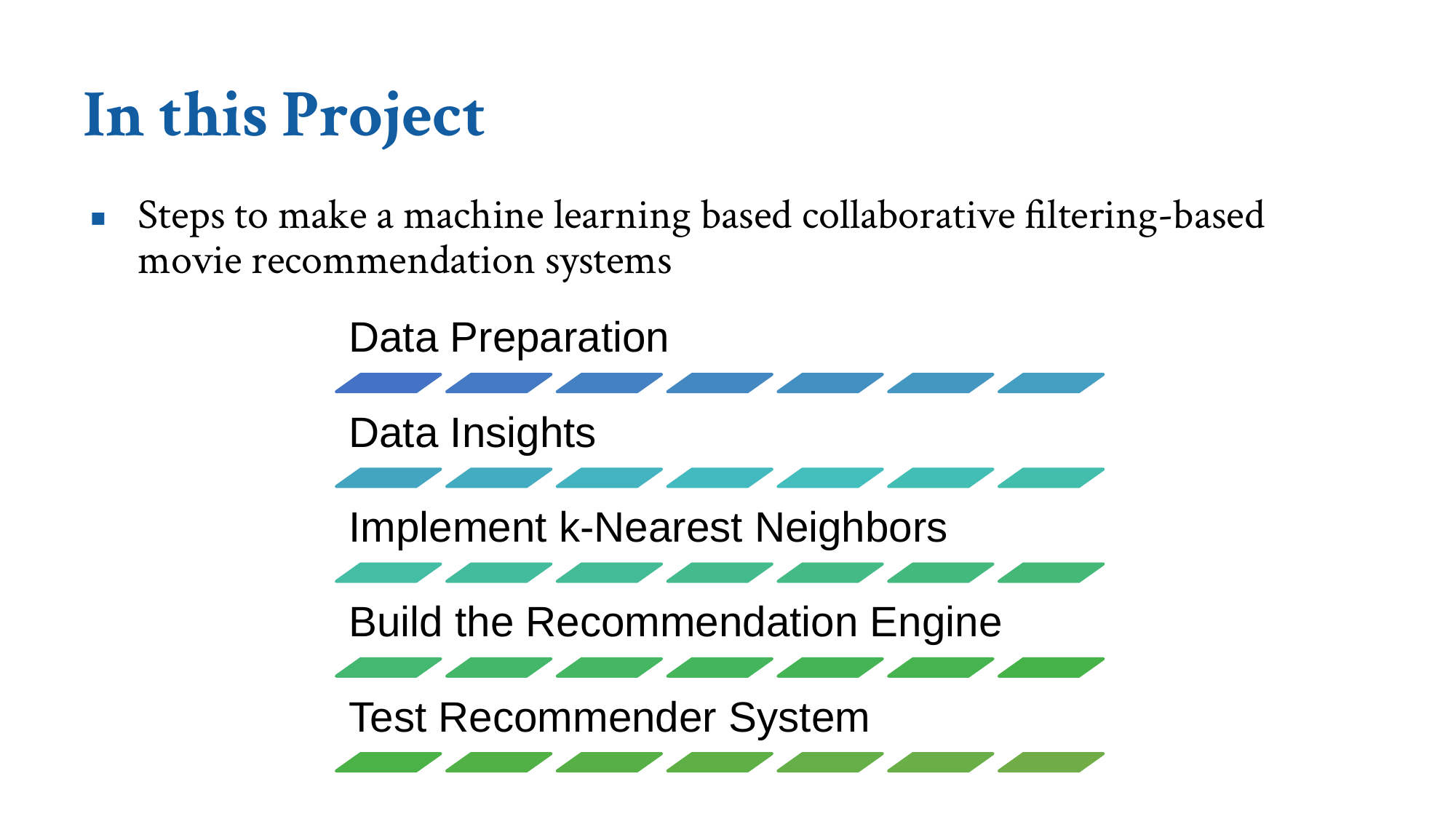

# In this Project
Steps to make a machine learning based collaborative filtering-based movie recommendation systems
Data Preparation
Data Insights
Implement k-Nearest Neighbors
Build the Recommendation Engine
Test Recommender System